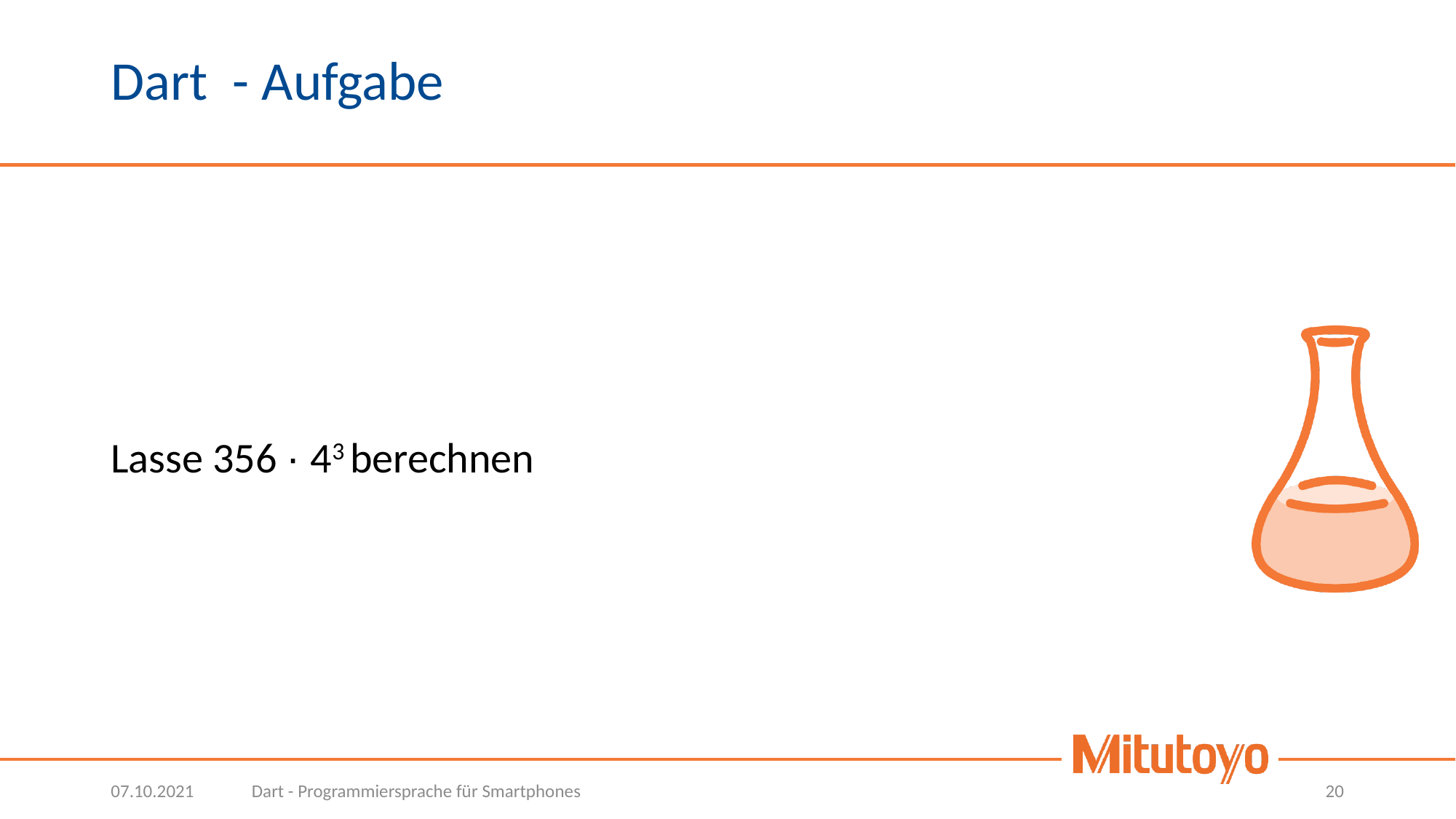

# Dart  - Aufgabe
Lasse 356 ∙ 43 berechnen
07.10.2021
Dart - Programmiersprache für Smartphones
20